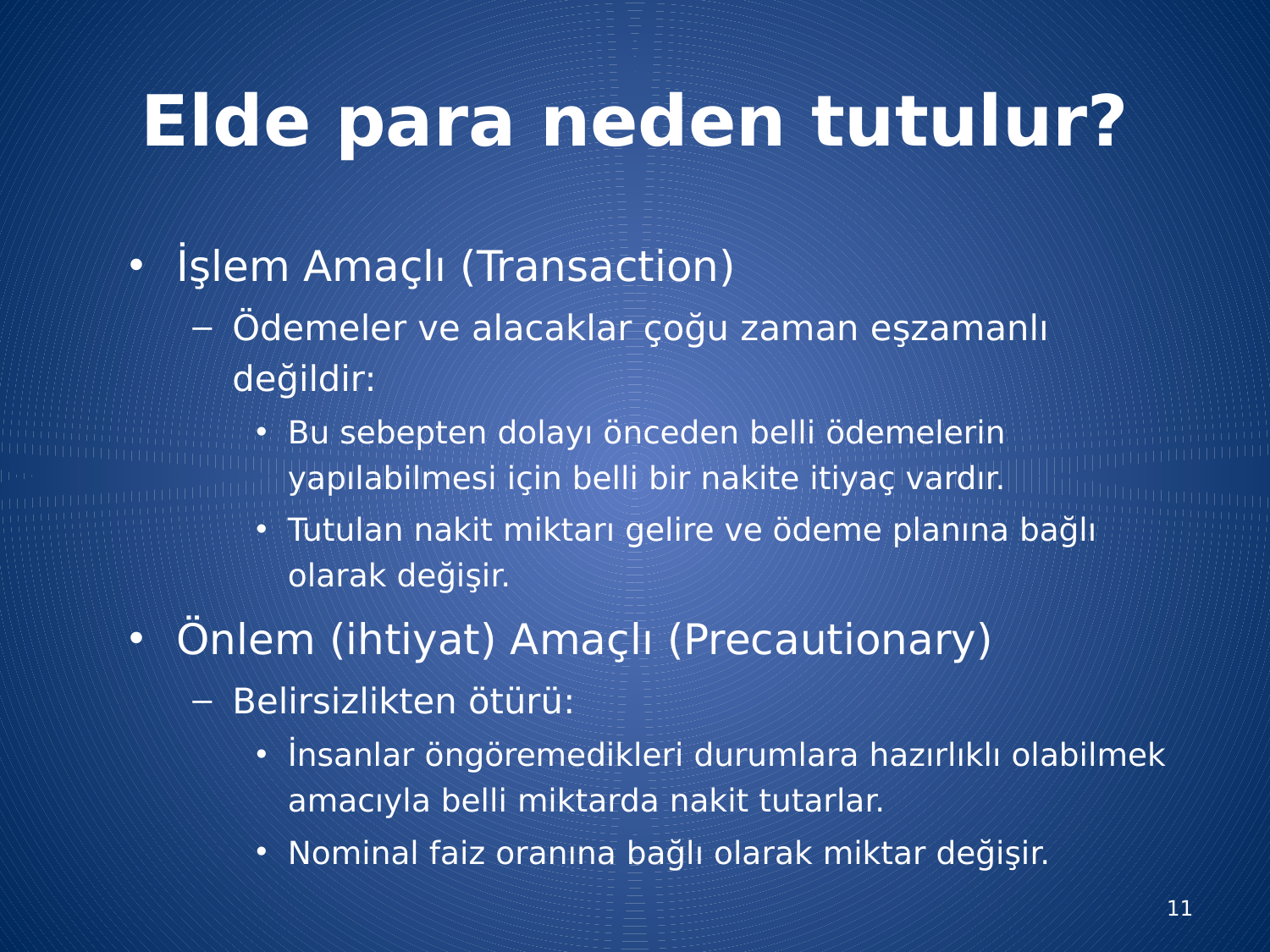

# Elde para neden tutulur?
İşlem Amaçlı (Transaction)
Ödemeler ve alacaklar çoğu zaman eşzamanlı değildir:
Bu sebepten dolayı önceden belli ödemelerin yapılabilmesi için belli bir nakite itiyaç vardır.
Tutulan nakit miktarı gelire ve ödeme planına bağlı olarak değişir.
Önlem (ihtiyat) Amaçlı (Precautionary)
Belirsizlikten ötürü:
İnsanlar öngöremedikleri durumlara hazırlıklı olabilmek amacıyla belli miktarda nakit tutarlar.
Nominal faiz oranına bağlı olarak miktar değişir.
11